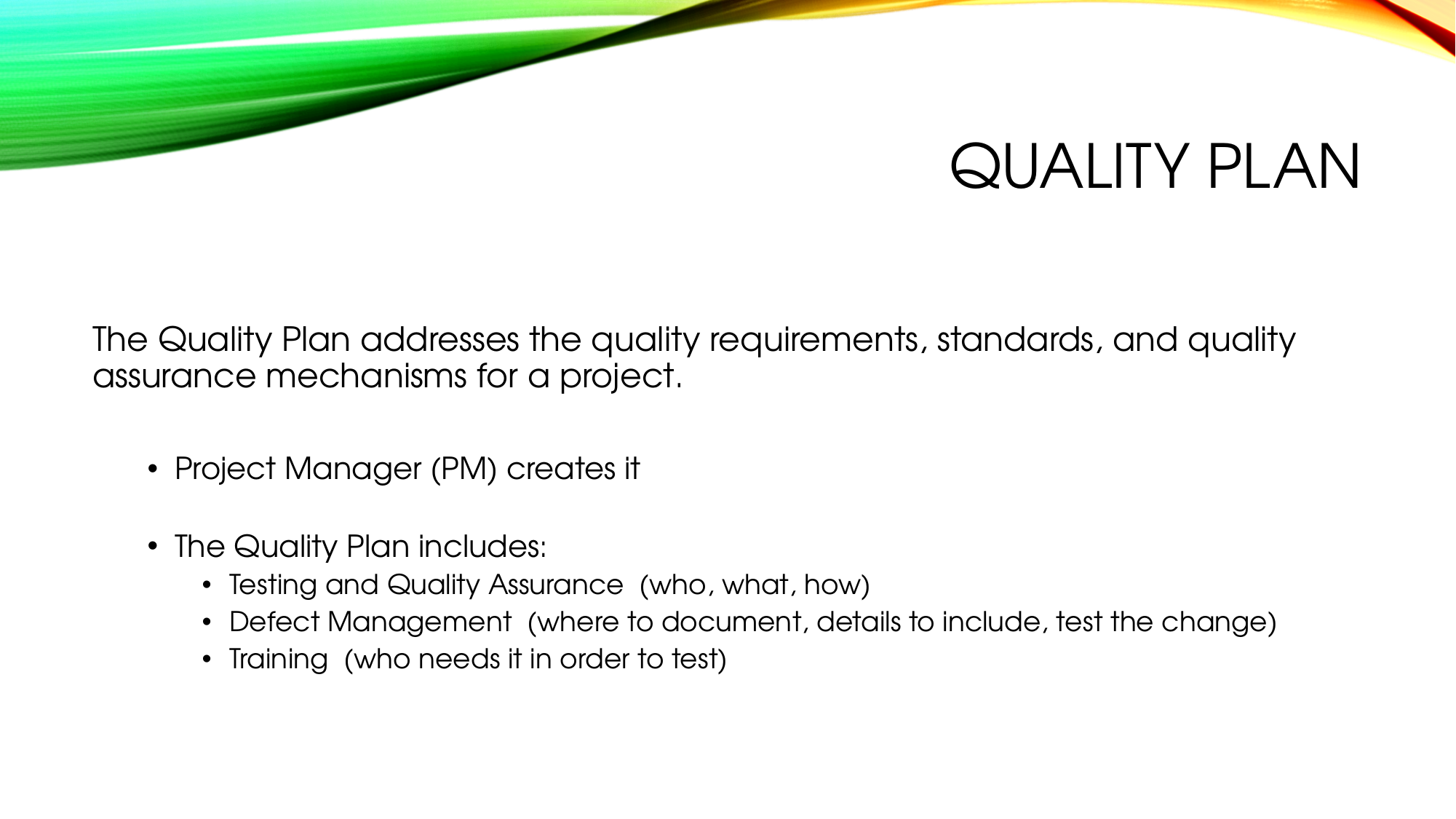

# Quality plan

The Quality Plan addresses the quality requirements, standards, and quality assurance mechanisms for a project.

Project Manager (PM) creates it

The Quality Plan includes:
Testing and Quality Assurance  (who, what, how)
Defect Management  (where to document, details to include, test the change)
Training  (who needs it in order to test)